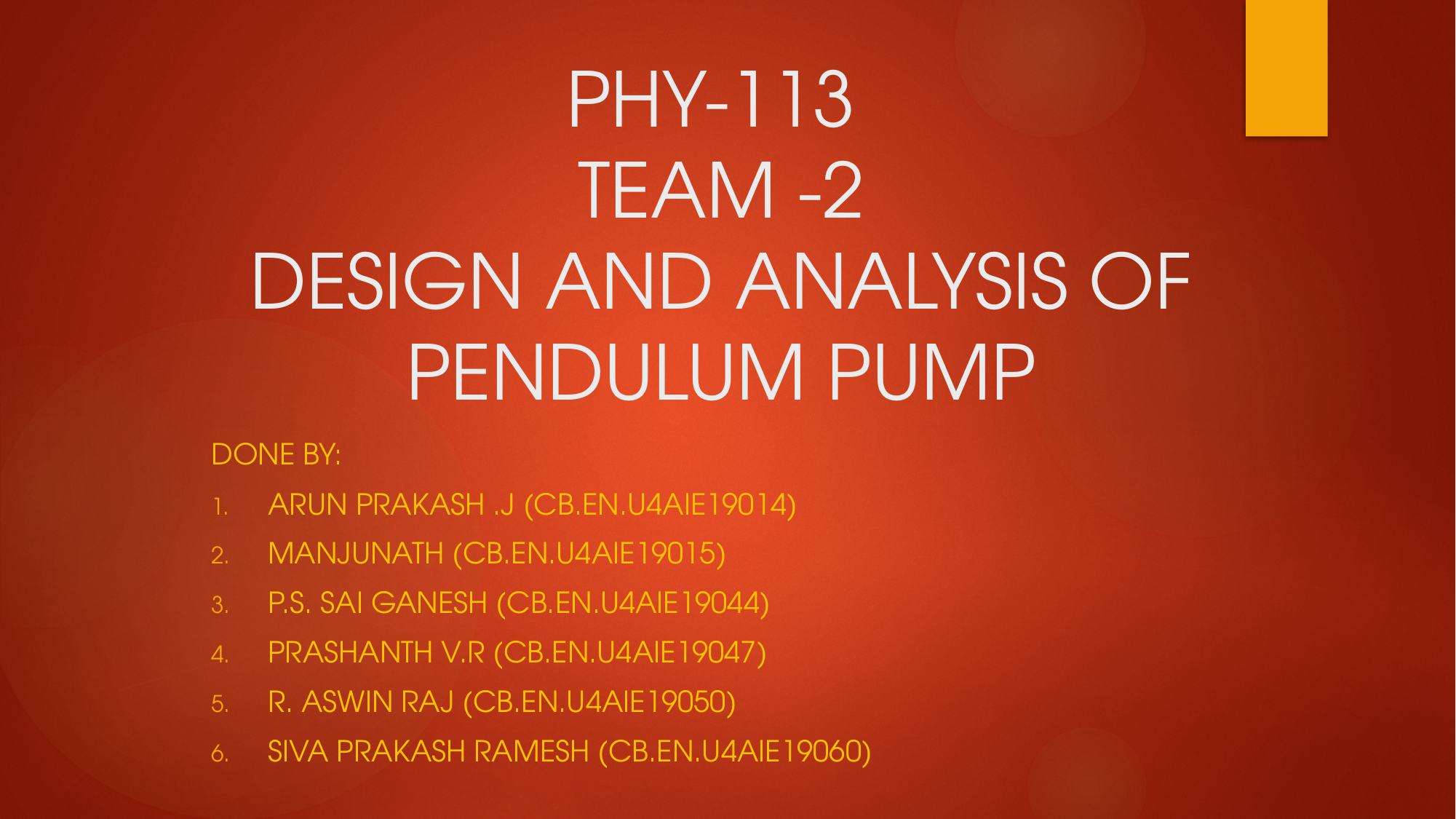

# PHY-113 TEAM -2 DESIGN AND ANALYSIS OF PENDULUM PUMP
Done by:
Arun Prakash .j (cb.en.u4aie19014)
manjunath (CB.EN.U4AIe19015)
P.s. Sai Ganesh (cb.en.u4aie19044)
Prashanth v.r (cb.en.u4aie19047)
r. Aswin raj (cb.en.u4aie19050)
Siva Prakash Ramesh (cb.en.u4aie19060)